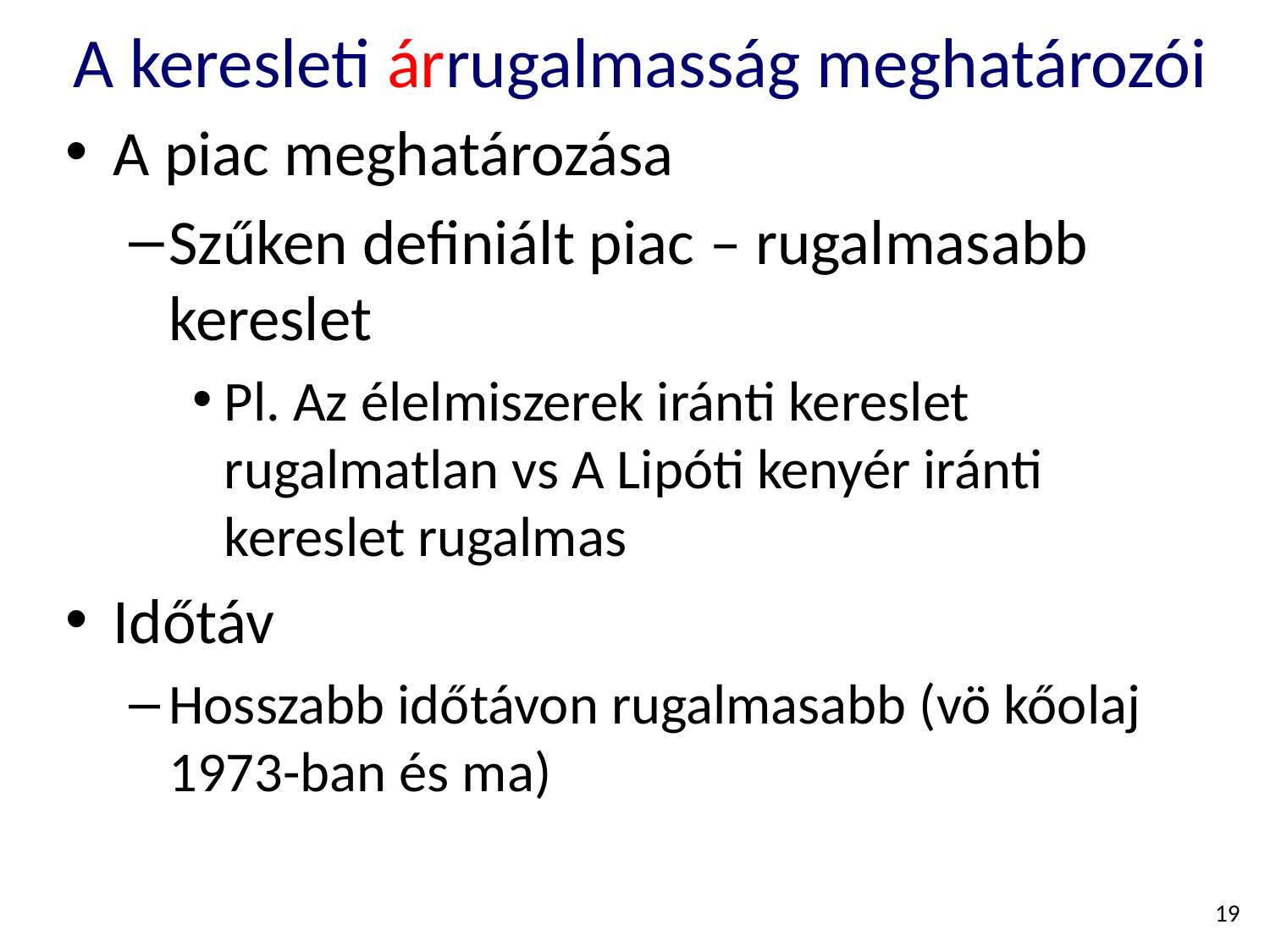

# A keresleti árrugalmasság meghatározói
A piac meghatározása
Szűken definiált piac – rugalmasabb kereslet
Pl. Az élelmiszerek iránti kereslet rugalmatlan vs A Lipóti kenyér iránti kereslet rugalmas
Időtáv
Hosszabb időtávon rugalmasabb (vö kőolaj 1973-ban és ma)
19